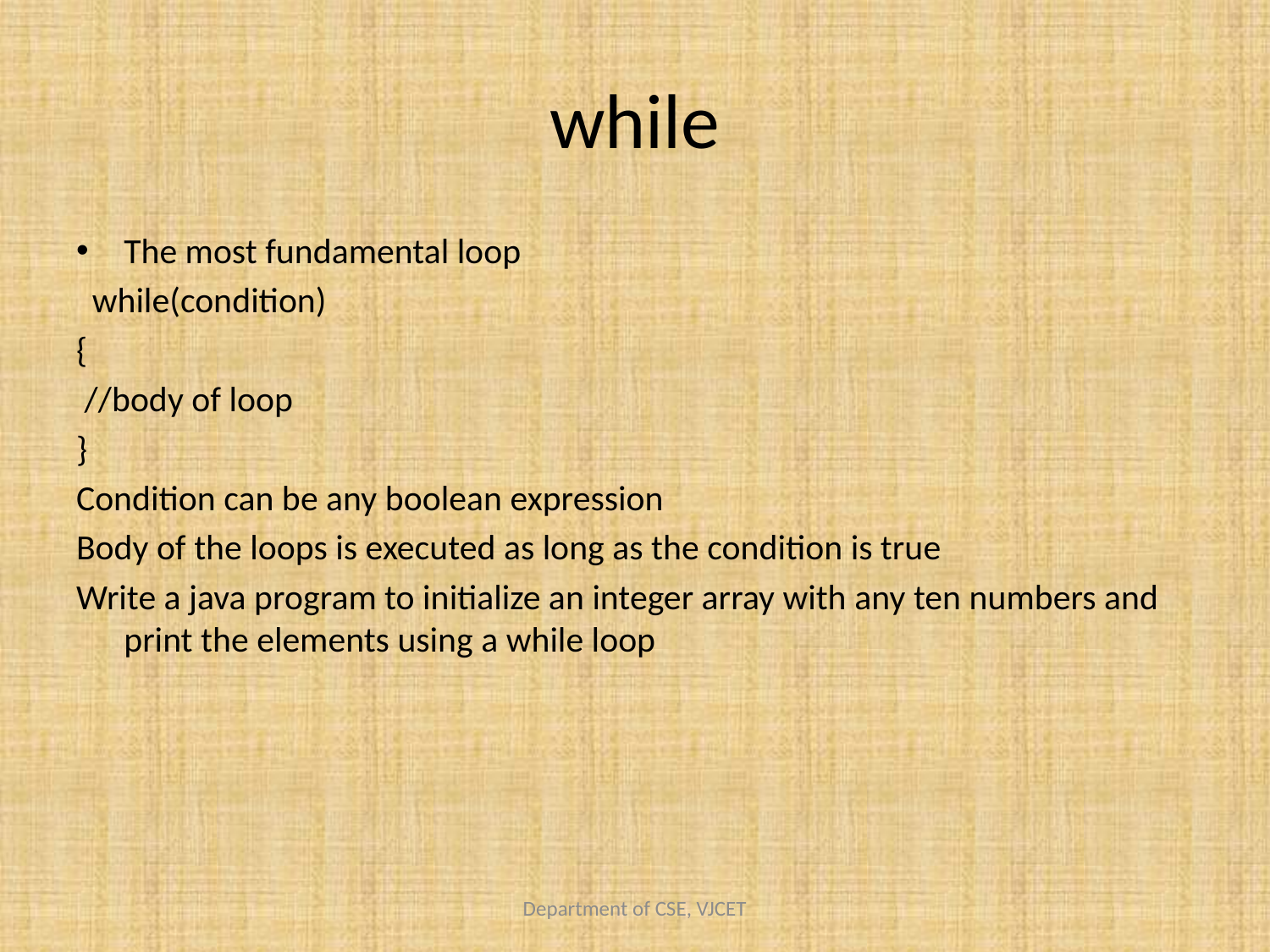

# while
The most fundamental loop
  while(condition)
{
 //body of loop
}
Condition can be any boolean expression
Body of the loops is executed as long as the condition is true
Write a java program to initialize an integer array with any ten numbers and print the elements using a while loop
Department of CSE, VJCET